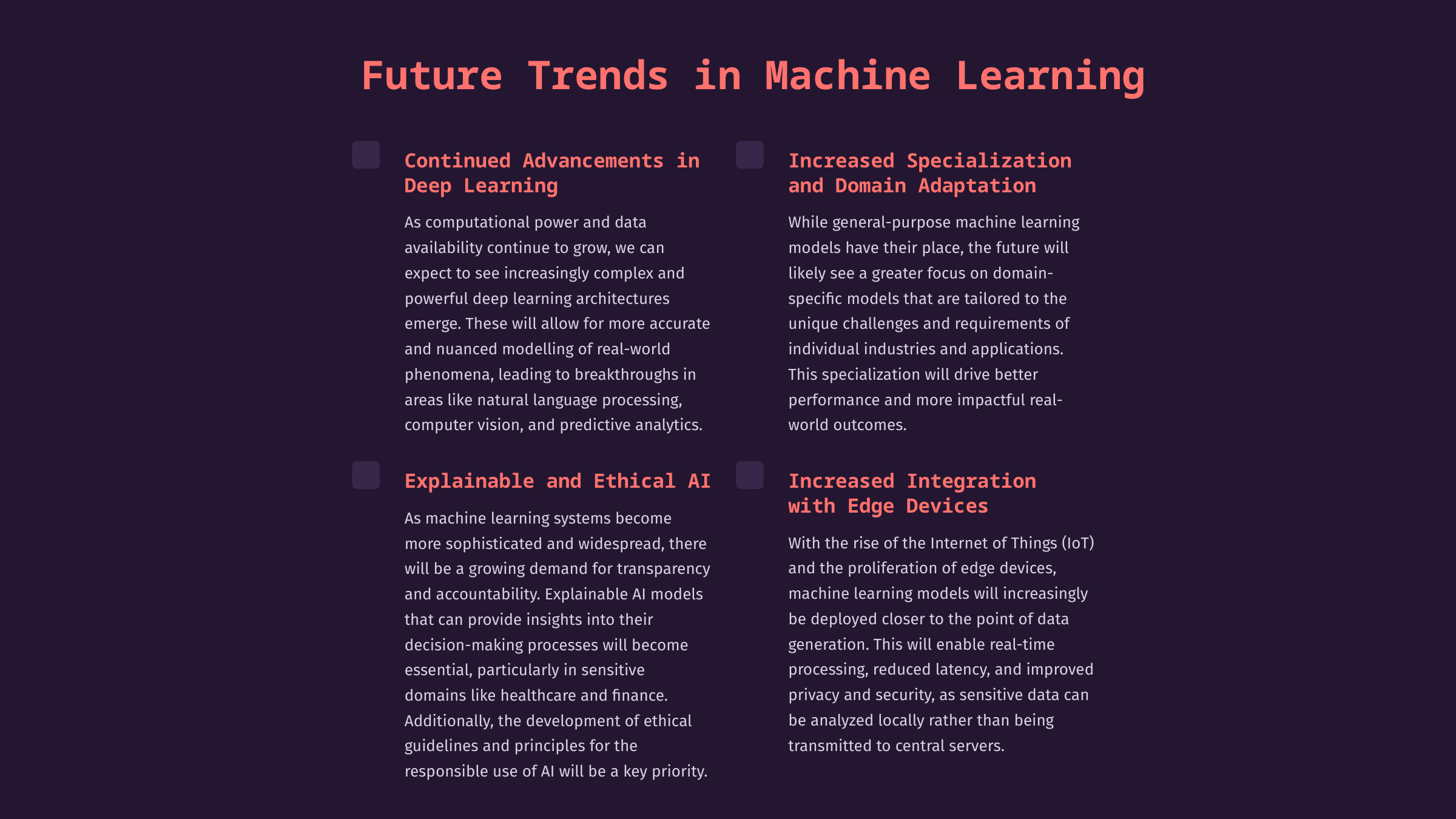

Future Trends in Machine Learning

Continued Advancements in Deep Learning
Increased Specialization and Domain Adaptation
As computational power and data availability continue to grow, we can expect to see increasingly complex and powerful deep learning architectures emerge. These will allow for more accurate and nuanced modelling of real-world phenomena, leading to breakthroughs in areas like natural language processing, computer vision, and predictive analytics.
While general-purpose machine learning models have their place, the future will likely see a greater focus on domain-specific models that are tailored to the unique challenges and requirements of individual industries and applications. This specialization will drive better performance and more impactful real-world outcomes.

Explainable and Ethical AI
Increased Integration with Edge Devices
As machine learning systems become more sophisticated and widespread, there will be a growing demand for transparency and accountability. Explainable AI models that can provide insights into their decision-making processes will become essential, particularly in sensitive domains like healthcare and finance. Additionally, the development of ethical guidelines and principles for the responsible use of AI will be a key priority.
With the rise of the Internet of Things (IoT) and the proliferation of edge devices, machine learning models will increasingly be deployed closer to the point of data generation. This will enable real-time processing, reduced latency, and improved privacy and security, as sensitive data can be analyzed locally rather than being transmitted to central servers.